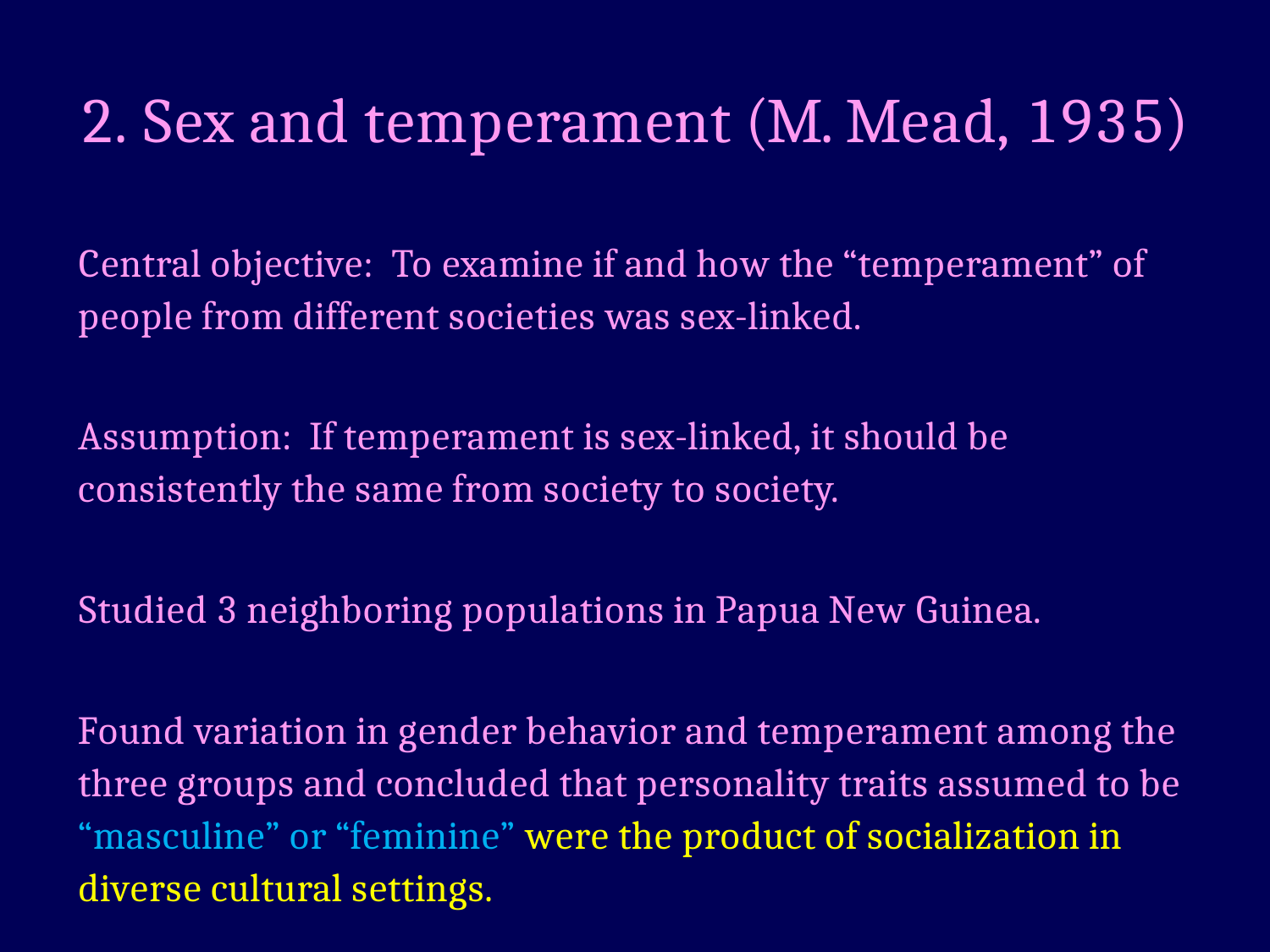

# 2. Sex and temperament (M. Mead, 1935)
Central objective:  To examine if and how the “temperament” of people from different societies was sex-linked.

Assumption:  If temperament is sex-linked, it should be consistently the same from society to society.

Studied 3 neighboring populations in Papua New Guinea.

Found variation in gender behavior and temperament among the three groups and concluded that personality traits assumed to be “masculine” or “feminine” were the product of socialization in diverse cultural settings.